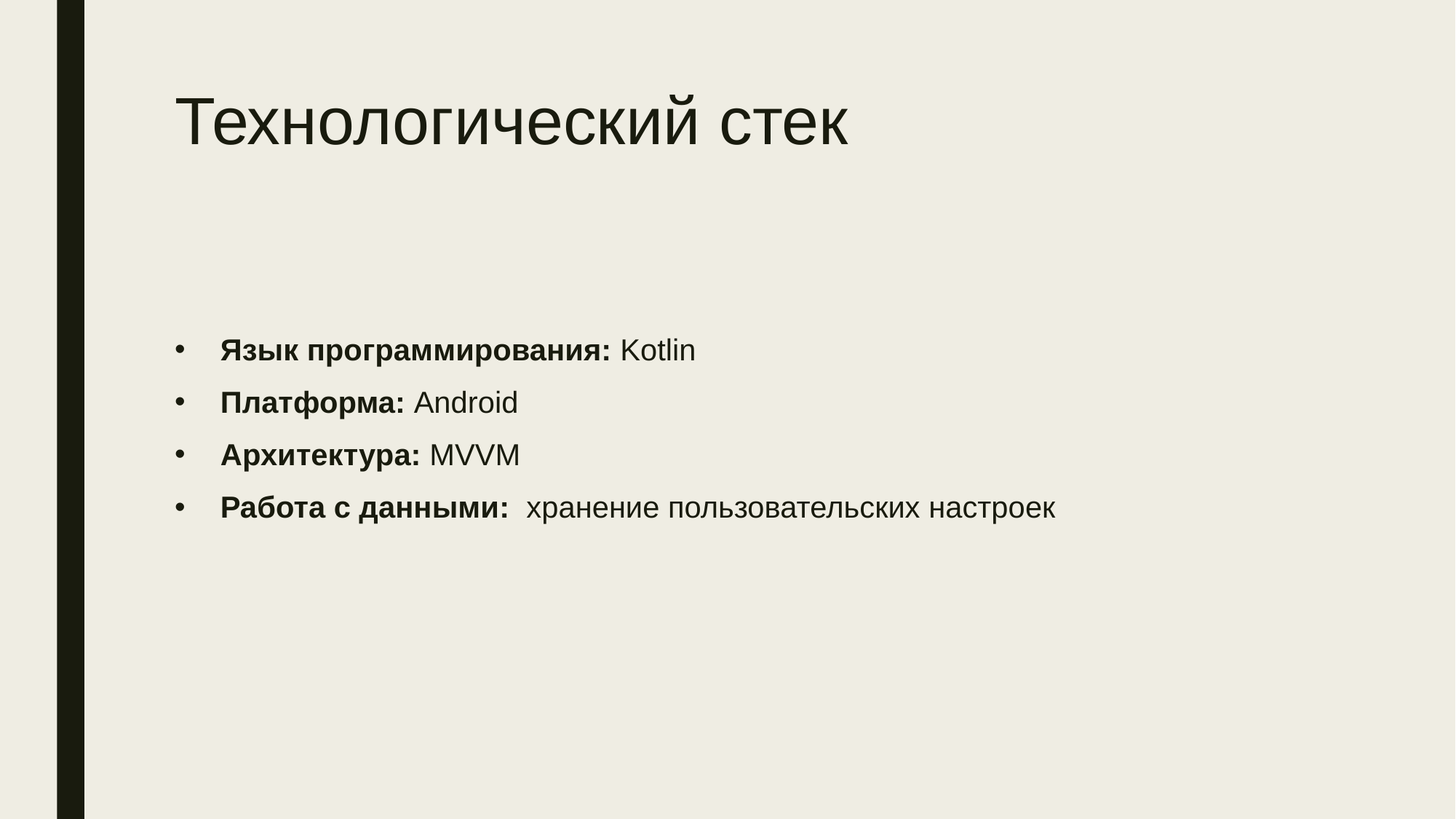

# Технологический стек

Язык программирования: Kotlin
Платформа: Android
Архитектура: MVVM
Работа с данными:  хранение пользовательских настроек